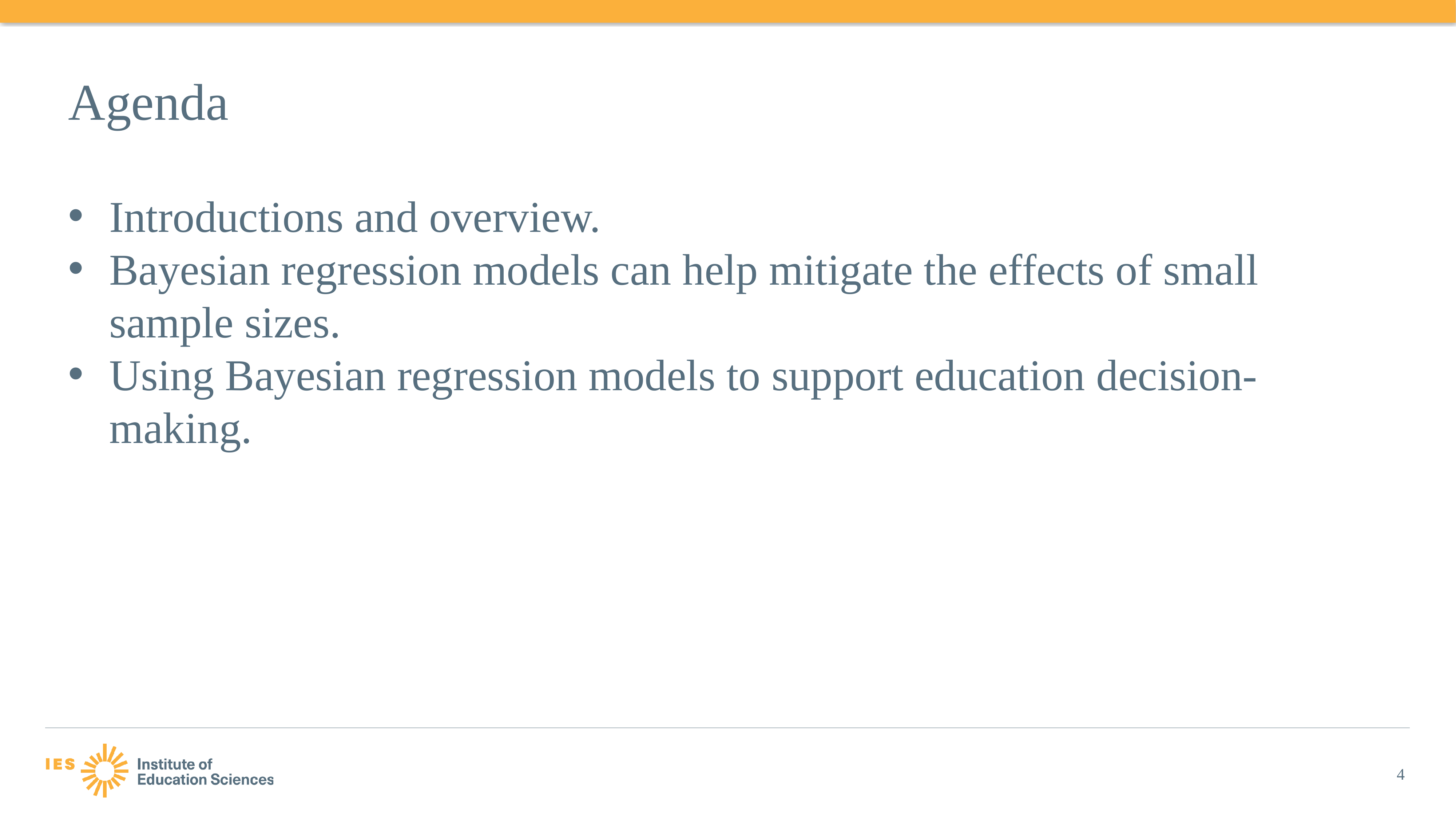

# Agenda
Introductions and overview.
Bayesian regression models can help mitigate the effects of small sample sizes.
Using Bayesian regression models to support education decision-making.

4